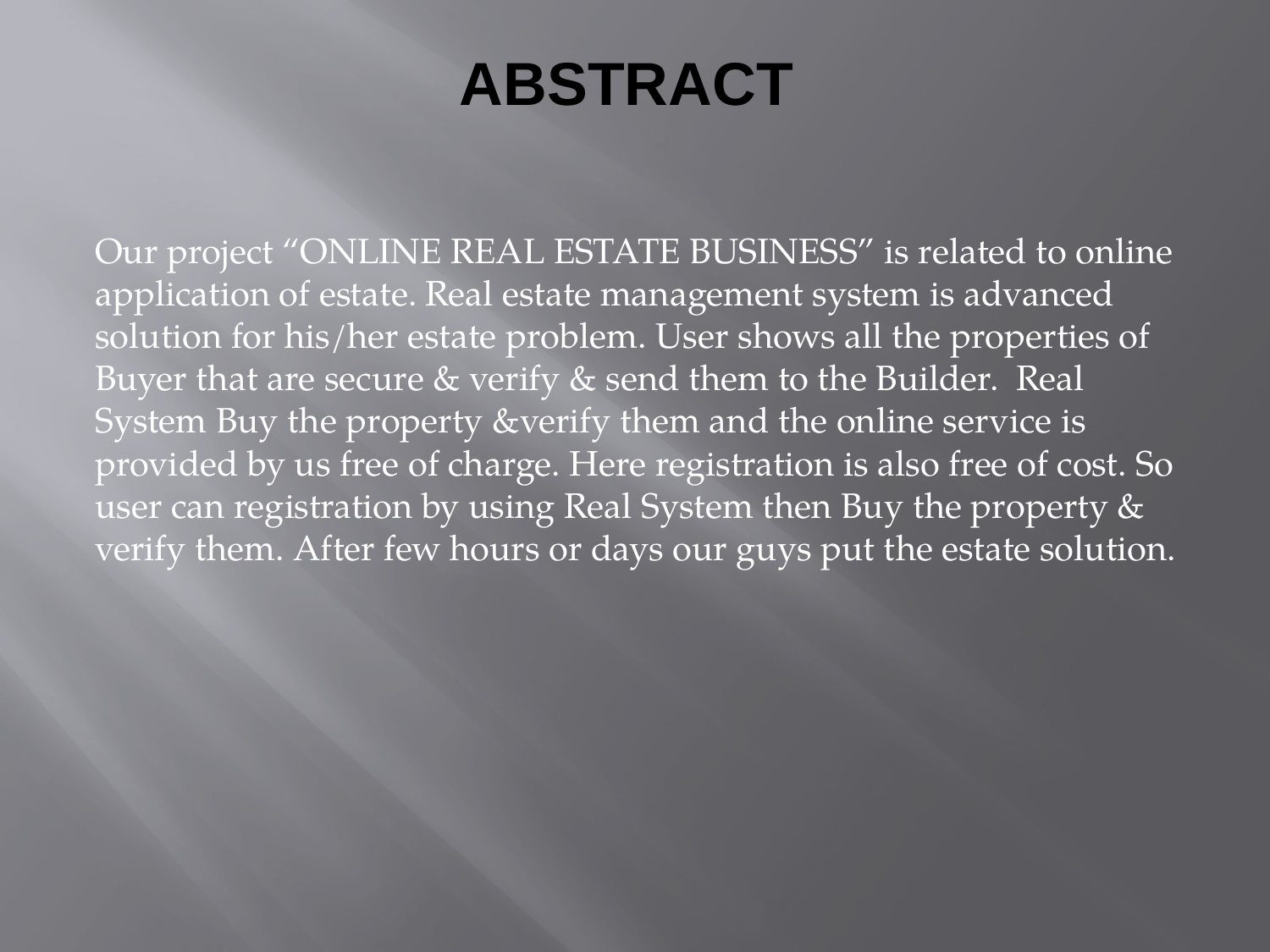

# ABSTRACT
Our project “ONLINE REAL ESTATE BUSINESS” is related to online application of estate. Real estate management system is advanced solution for his/her estate problem. User shows all the properties of Buyer that are secure & verify & send them to the Builder.  Real System Buy the property &verify them and the online service is provided by us free of charge. Here registration is also free of cost. So user can registration by using Real System then Buy the property & verify them. After few hours or days our guys put the estate solution.